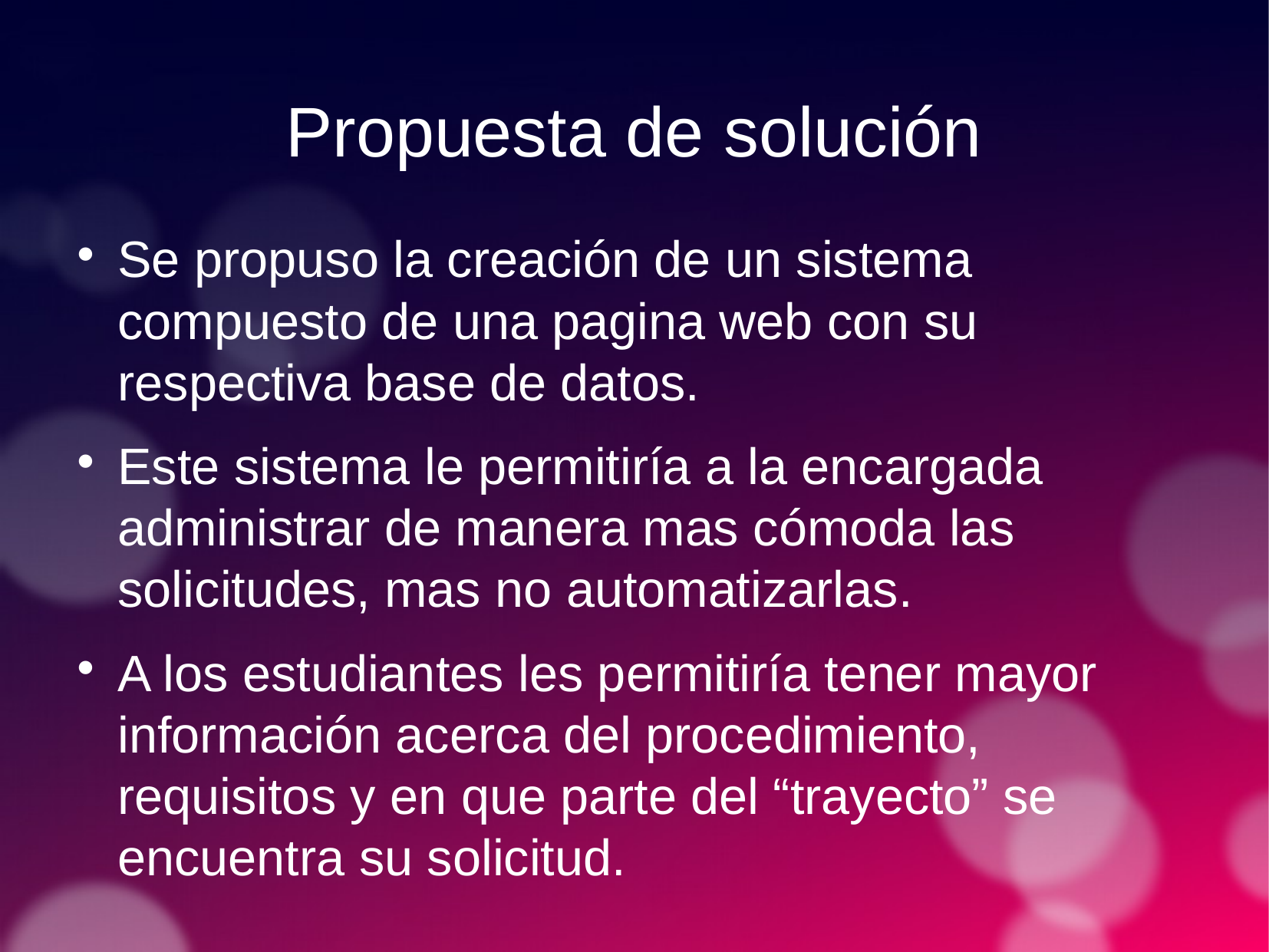

Propuesta de solución
Se propuso la creación de un sistema compuesto de una pagina web con su respectiva base de datos.
Este sistema le permitiría a la encargada administrar de manera mas cómoda las solicitudes, mas no automatizarlas.
A los estudiantes les permitiría tener mayor información acerca del procedimiento, requisitos y en que parte del “trayecto” se encuentra su solicitud.